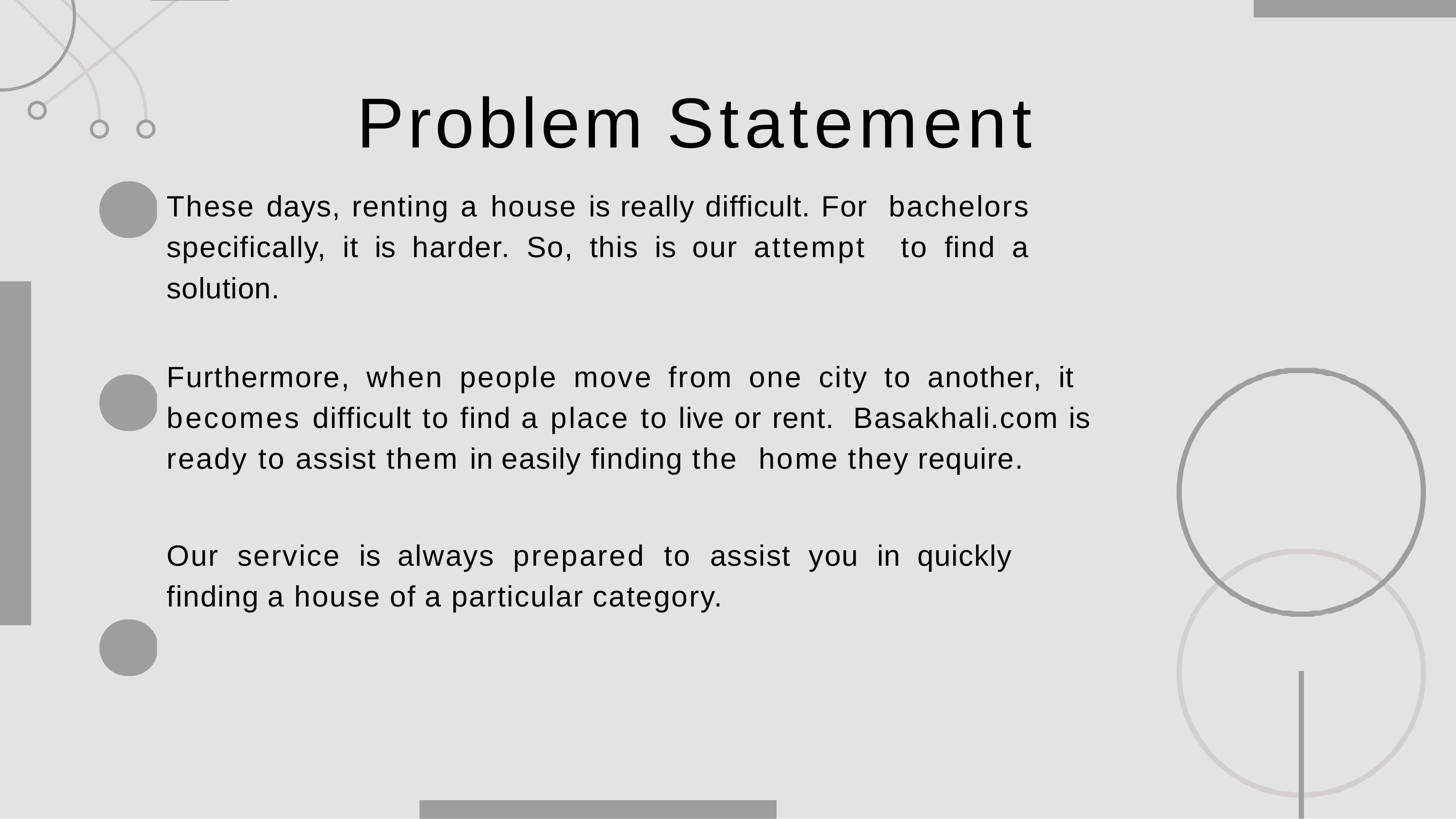

# Problem Statement
These days, renting a house is really difficult. For  bachelors specifically, it is harder. So, this is our attempt  to find a solution.

Furthermore, when people move from one city to another, it  becomes difficult to find a place to live or rent.  Basakhali.com is ready to assist them in easily finding the  home they require.

Our service is always prepared to assist you in quickly  finding a house of a particular category.